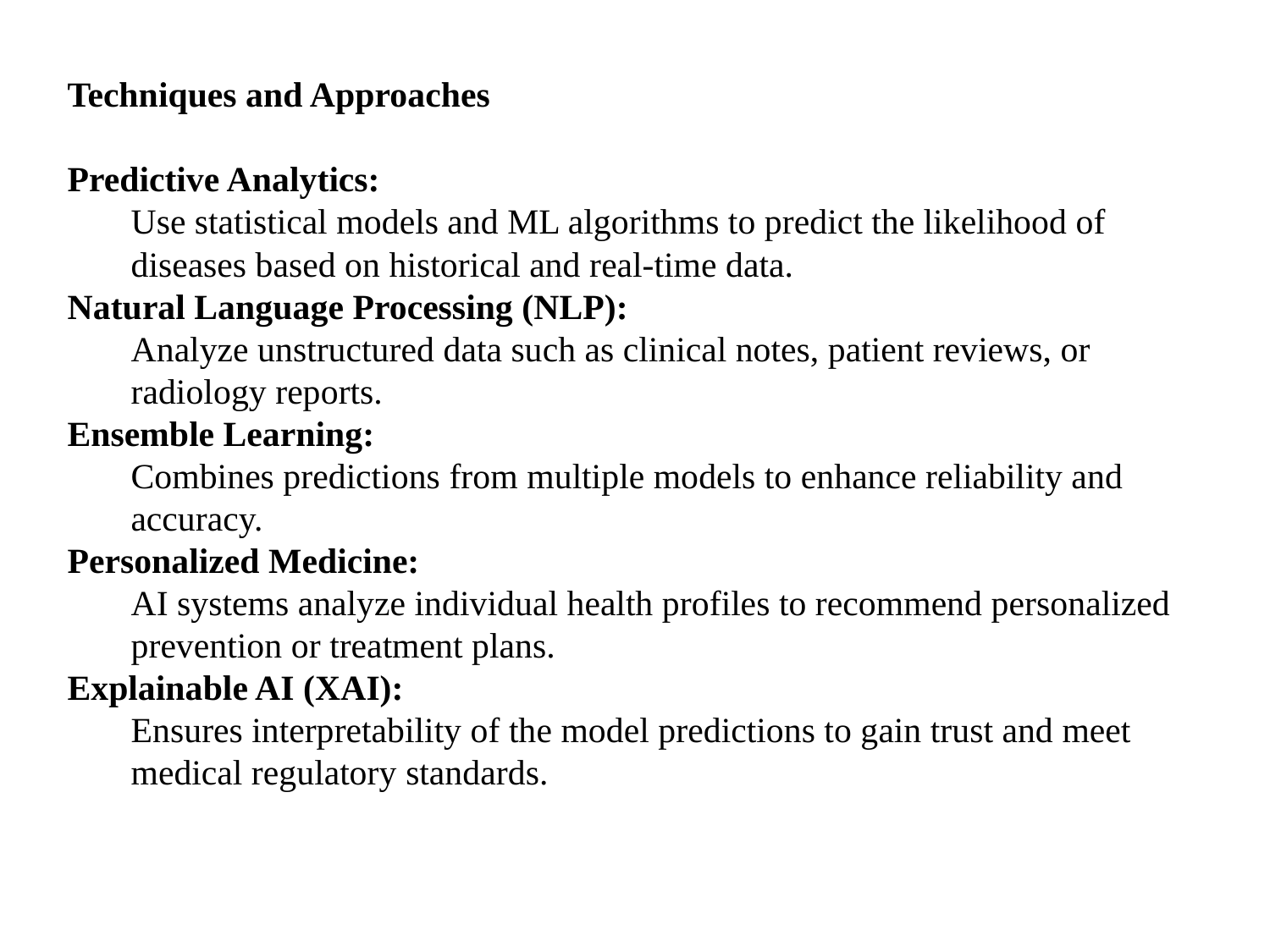

Techniques and Approaches

Predictive Analytics:
Use statistical models and ML algorithms to predict the likelihood of diseases based on historical and real-time data.
Natural Language Processing (NLP):
Analyze unstructured data such as clinical notes, patient reviews, or radiology reports.
Ensemble Learning:
Combines predictions from multiple models to enhance reliability and accuracy.
Personalized Medicine:
AI systems analyze individual health profiles to recommend personalized prevention or treatment plans.
Explainable AI (XAI):
Ensures interpretability of the model predictions to gain trust and meet medical regulatory standards.